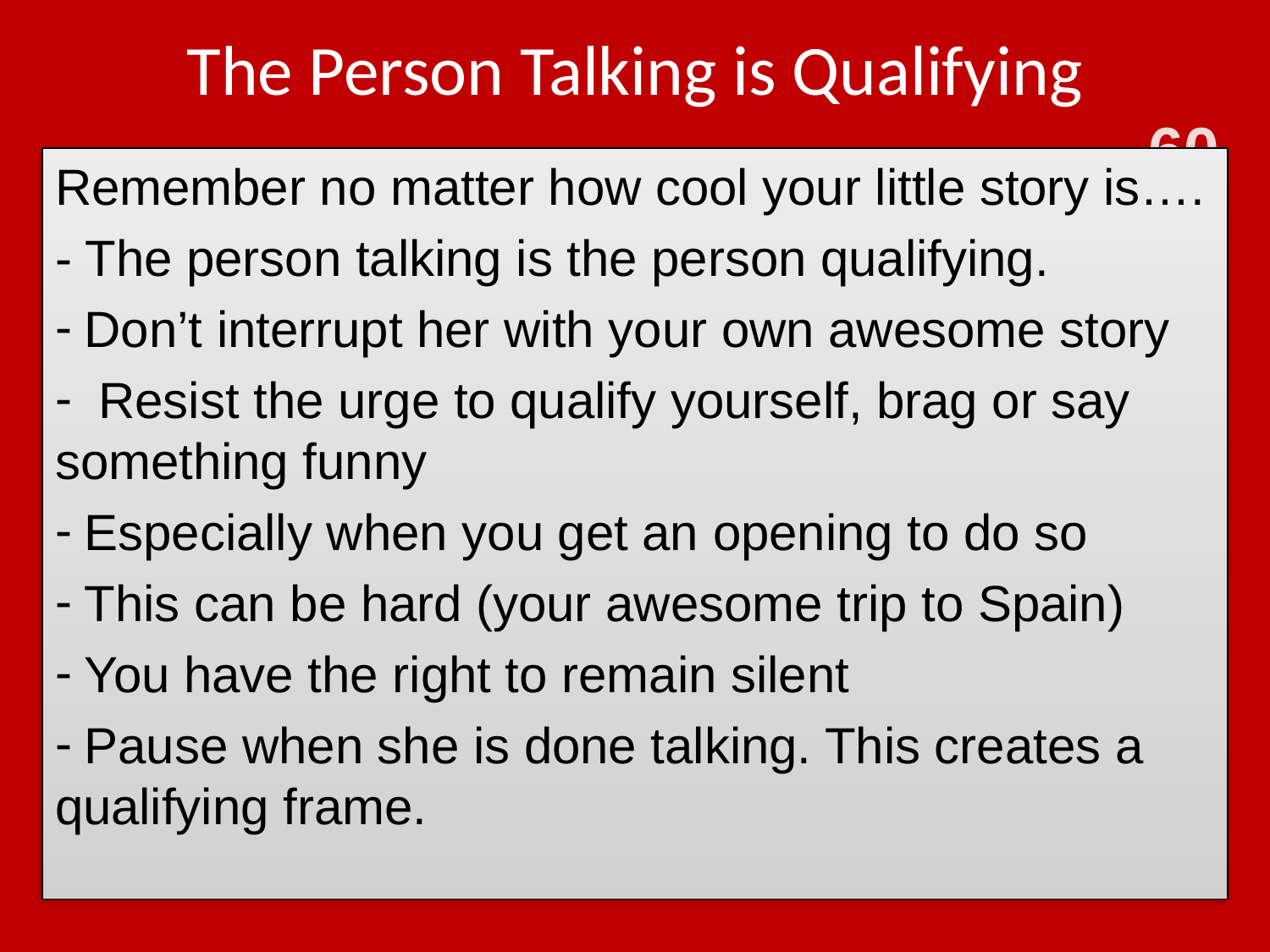

# The Person Talking is Qualifying
Remember no matter how cool your little story is….
- The person talking is the person qualifying.
 Don’t interrupt her with your own awesome story
  Resist the urge to qualify yourself, brag or say something funny
 Especially when you get an opening to do so
 This can be hard (your awesome trip to Spain)
 You have the right to remain silent
 Pause when she is done talking. This creates a qualifying frame.